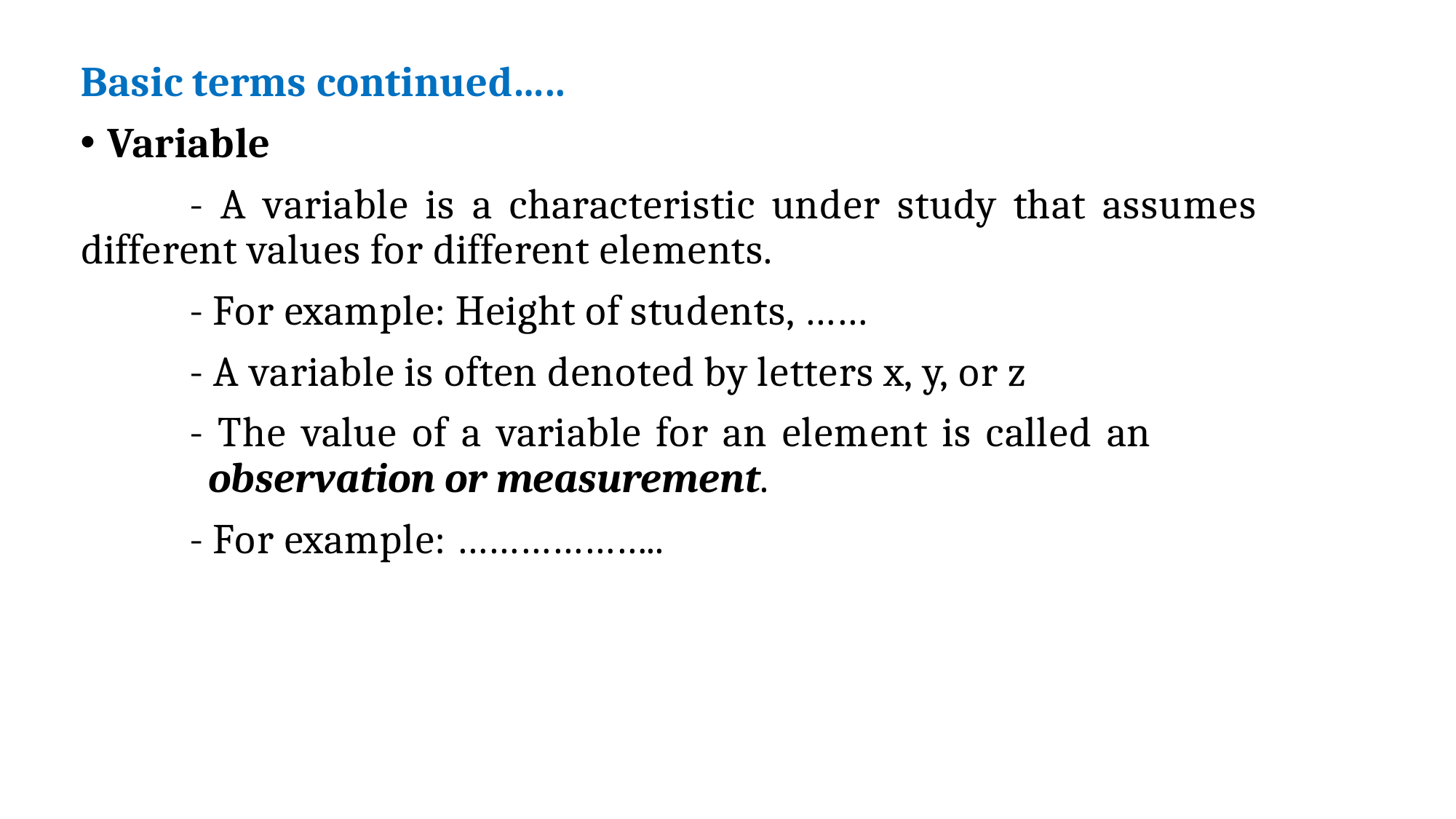

Basic terms continued…..
Variable
	- A variable is a characteristic under study that assumes 	different values for different elements.
	- For example: Height of students, ……
	- A variable is often denoted by letters x, y, or z
	- The value of a variable for an element is called an 		  	  observation or measurement.
	- For example: ………………..